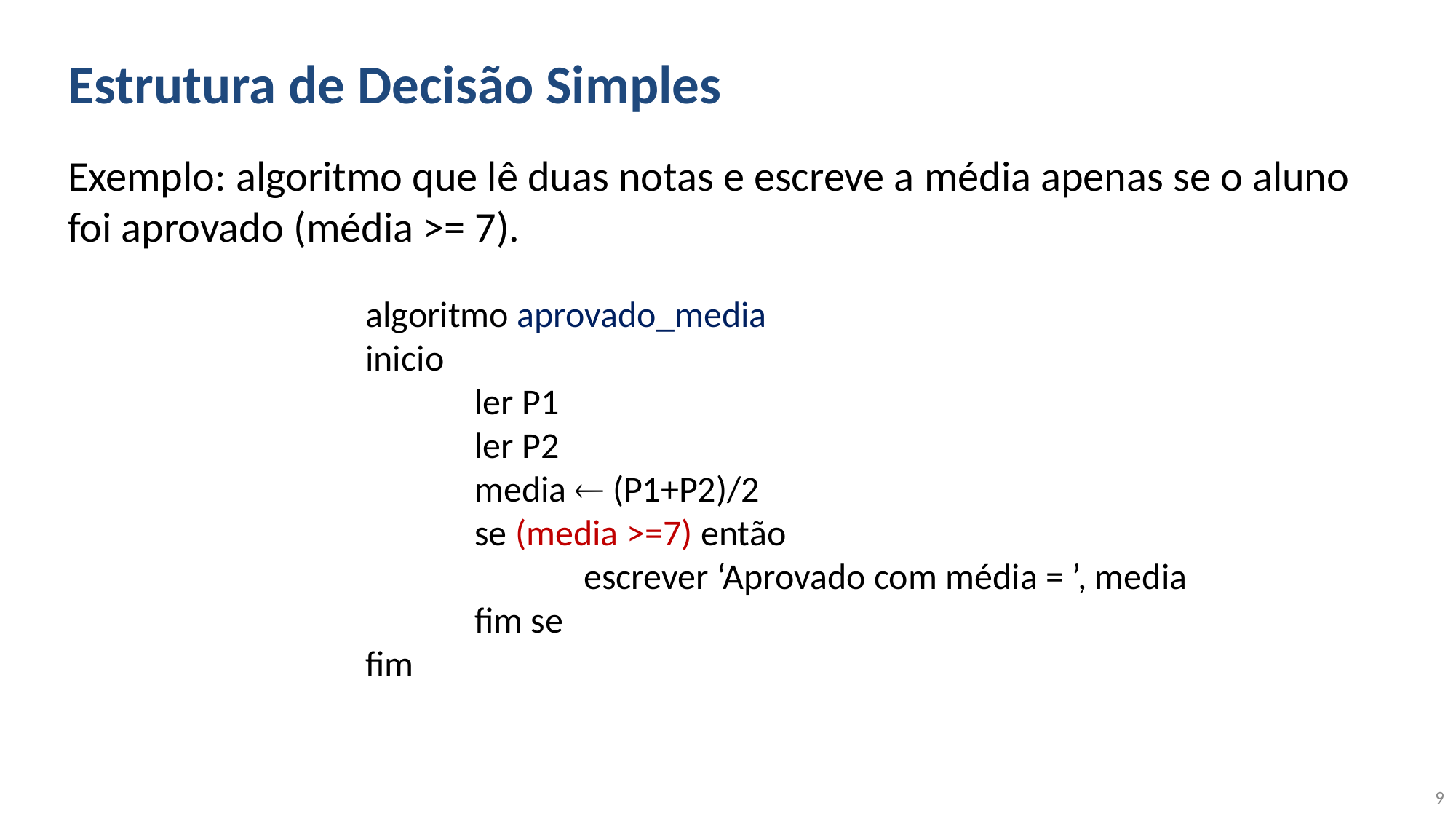

# Estrutura de Decisão Simples
Exemplo: algoritmo que lê duas notas e escreve a média apenas se o aluno foi aprovado (média >= 7).

algoritmo aprovado_media
inicio
	ler P1
	ler P2
	media ← (P1+P2)/2
	se (media >=7) então
		escrever ‘Aprovado com média = ’, media
	fim se
fim
9